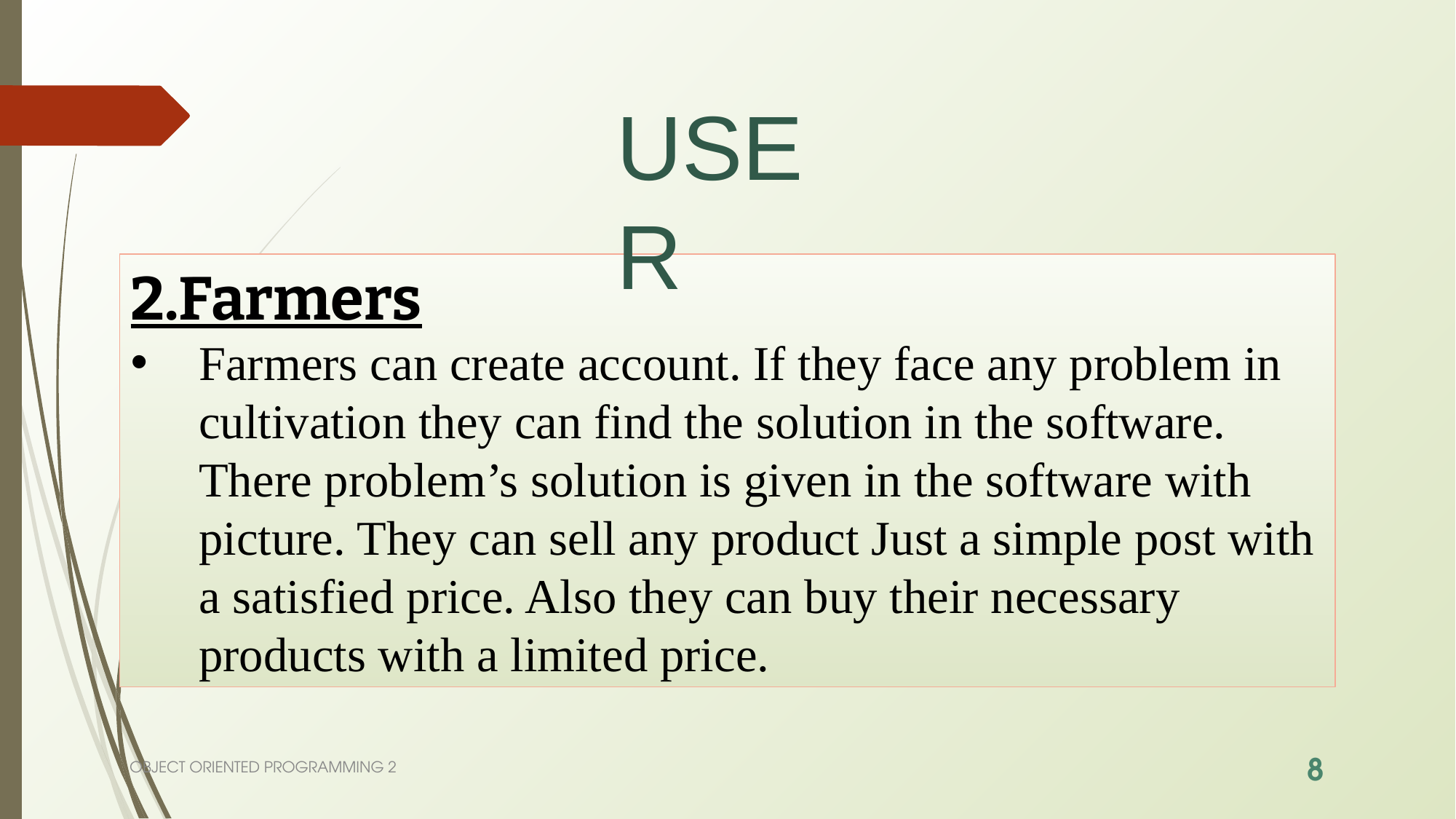

USER
2.Farmers
Farmers can create account. If they face any problem in cultivation they can find the solution in the software. There problem’s solution is given in the software with picture. They can sell any product Just a simple post with a satisfied price. Also they can buy their necessary products with a limited price.
OBJECT ORIENTED PROGRAMMING 2
8